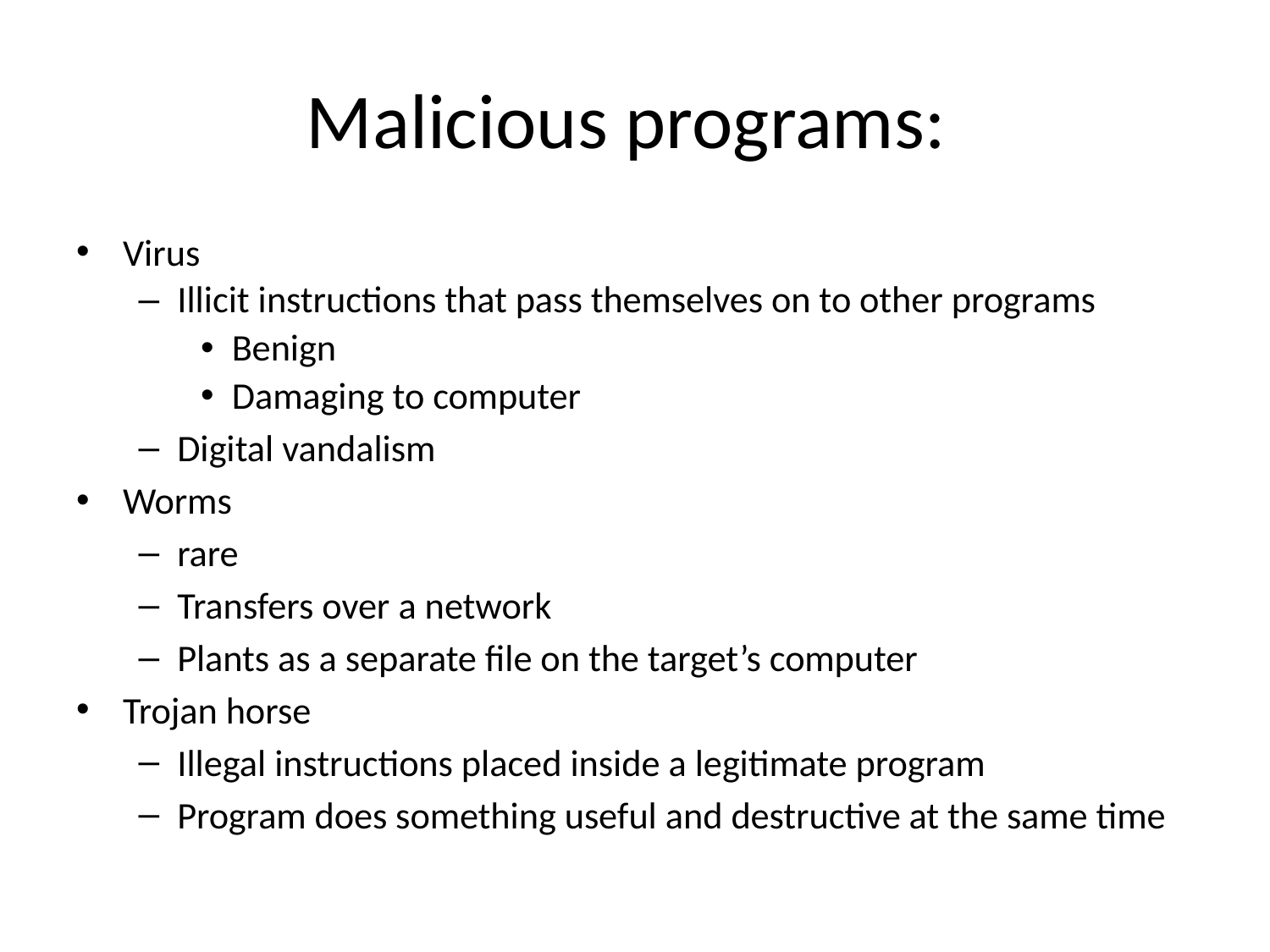

# Malicious programs:
Virus
Illicit instructions that pass themselves on to other programs
Benign
Damaging to computer
Digital vandalism
Worms
rare
Transfers over a network
Plants as a separate file on the target’s computer
Trojan horse
Illegal instructions placed inside a legitimate program
Program does something useful and destructive at the same time